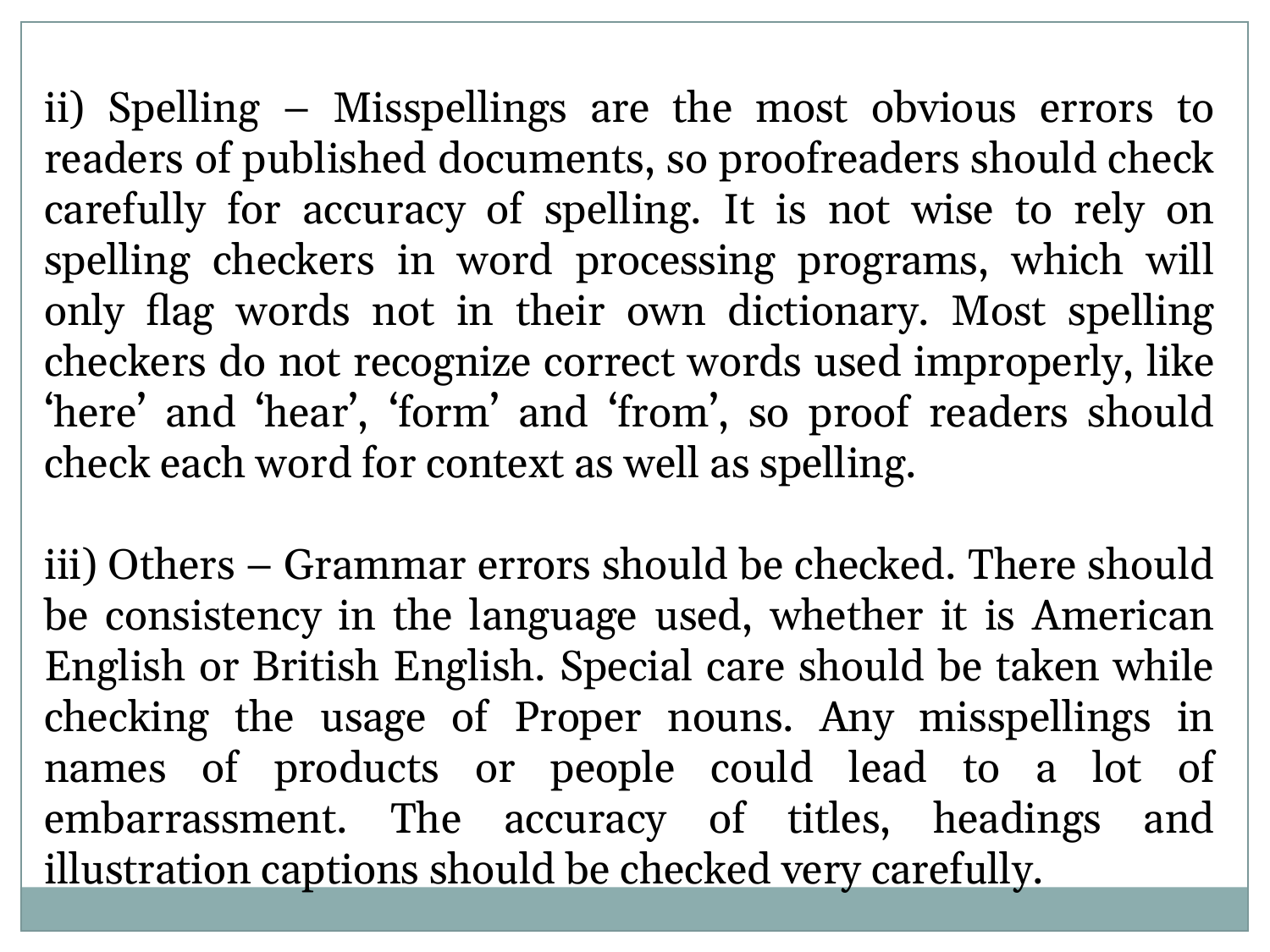

ii) Spelling – Misspellings are the most obvious errors to readers of published documents, so proofreaders should check carefully for accuracy of spelling. It is not wise to rely on spelling checkers in word processing programs, which will only flag words not in their own dictionary. Most spelling checkers do not recognize correct words used improperly, like ‘here’ and ‘hear’, ‘form’ and ‘from’, so proof readers should check each word for context as well as spelling.

iii) Others – Grammar errors should be checked. There should be consistency in the language used, whether it is American English or British English. Special care should be taken while checking the usage of Proper nouns. Any misspellings in names of products or people could lead to a lot of embarrassment. The accuracy of titles, headings and illustration captions should be checked very carefully.